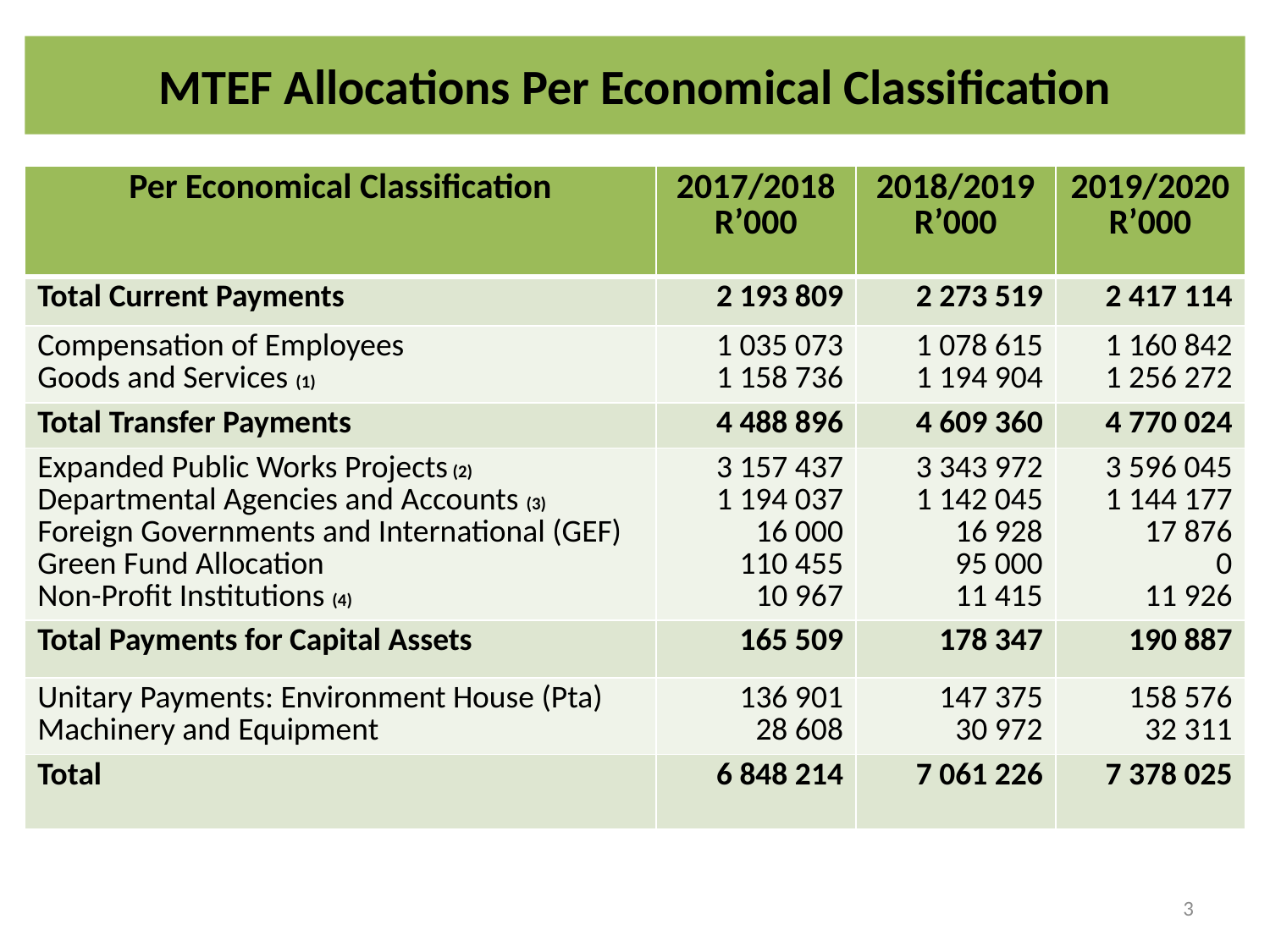

# MTEF Allocations Per Economical Classification
| Per Economical Classification | 2017/2018 R’000 | 2018/2019 R’000 | 2019/2020 R’000 |
| --- | --- | --- | --- |
| Total Current Payments | 2 193 809 | 2 273 519 | 2 417 114 |
| Compensation of Employees Goods and Services (1) | 1 035 073 1 158 736 | 1 078 615 1 194 904 | 1 160 842 1 256 272 |
| Total Transfer Payments | 4 488 896 | 4 609 360 | 4 770 024 |
| Expanded Public Works Projects (2) Departmental Agencies and Accounts (3) Foreign Governments and International (GEF) Green Fund Allocation Non-Profit Institutions (4) | 3 157 437 1 194 037 16 000 110 455 10 967 | 3 343 972 1 142 045 16 928 95 000 11 415 | 3 596 045 1 144 177 17 876 0 11 926 |
| Total Payments for Capital Assets | 165 509 | 178 347 | 190 887 |
| Unitary Payments: Environment House (Pta) Machinery and Equipment | 136 901 28 608 | 147 375 30 972 | 158 576 32 311 |
| Total | 6 848 214 | 7 061 226 | 7 378 025 |

3